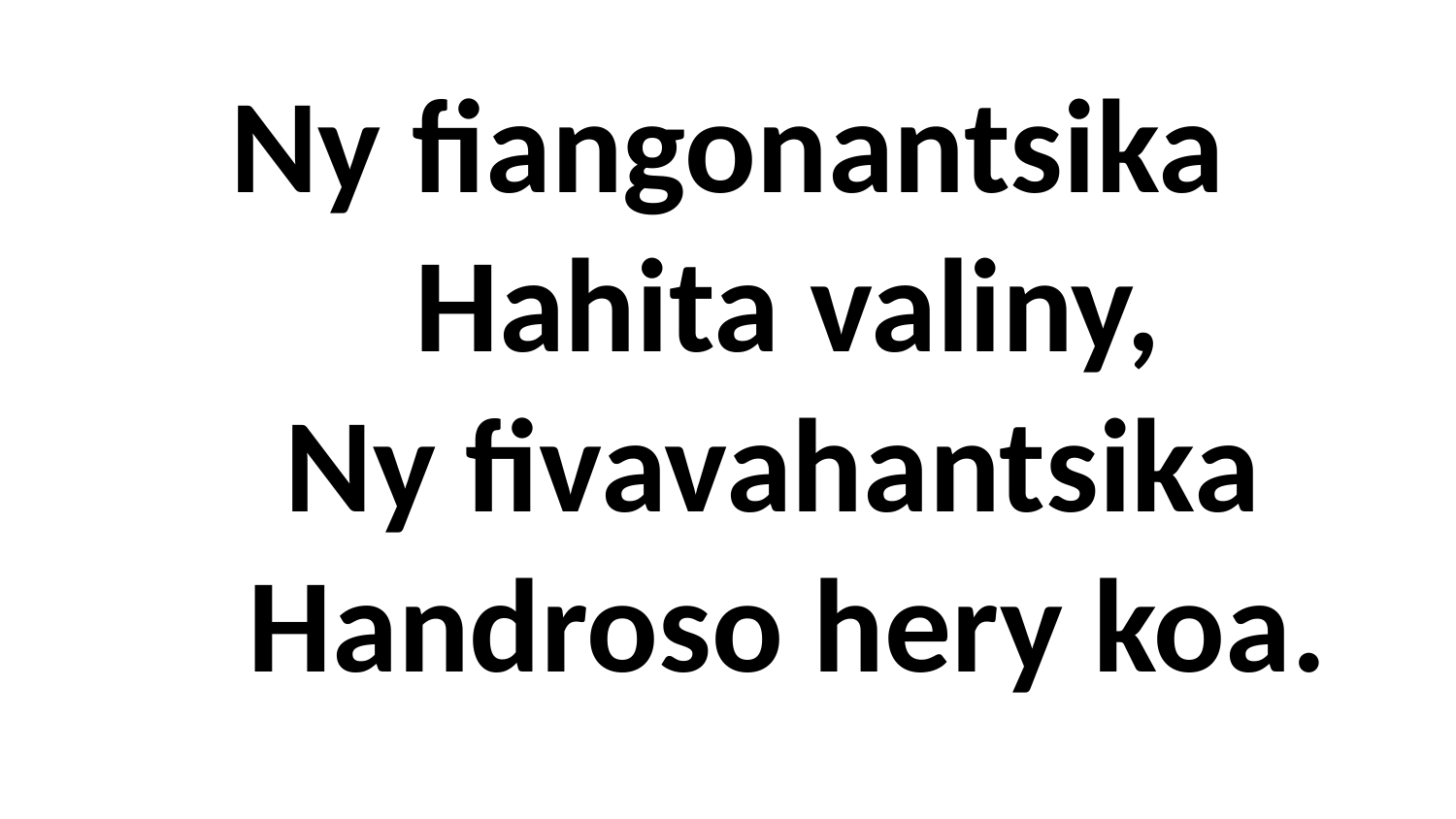

# Ny fiangonantsika Hahita valiny, Ny fivavahantsika Handroso hery koa.